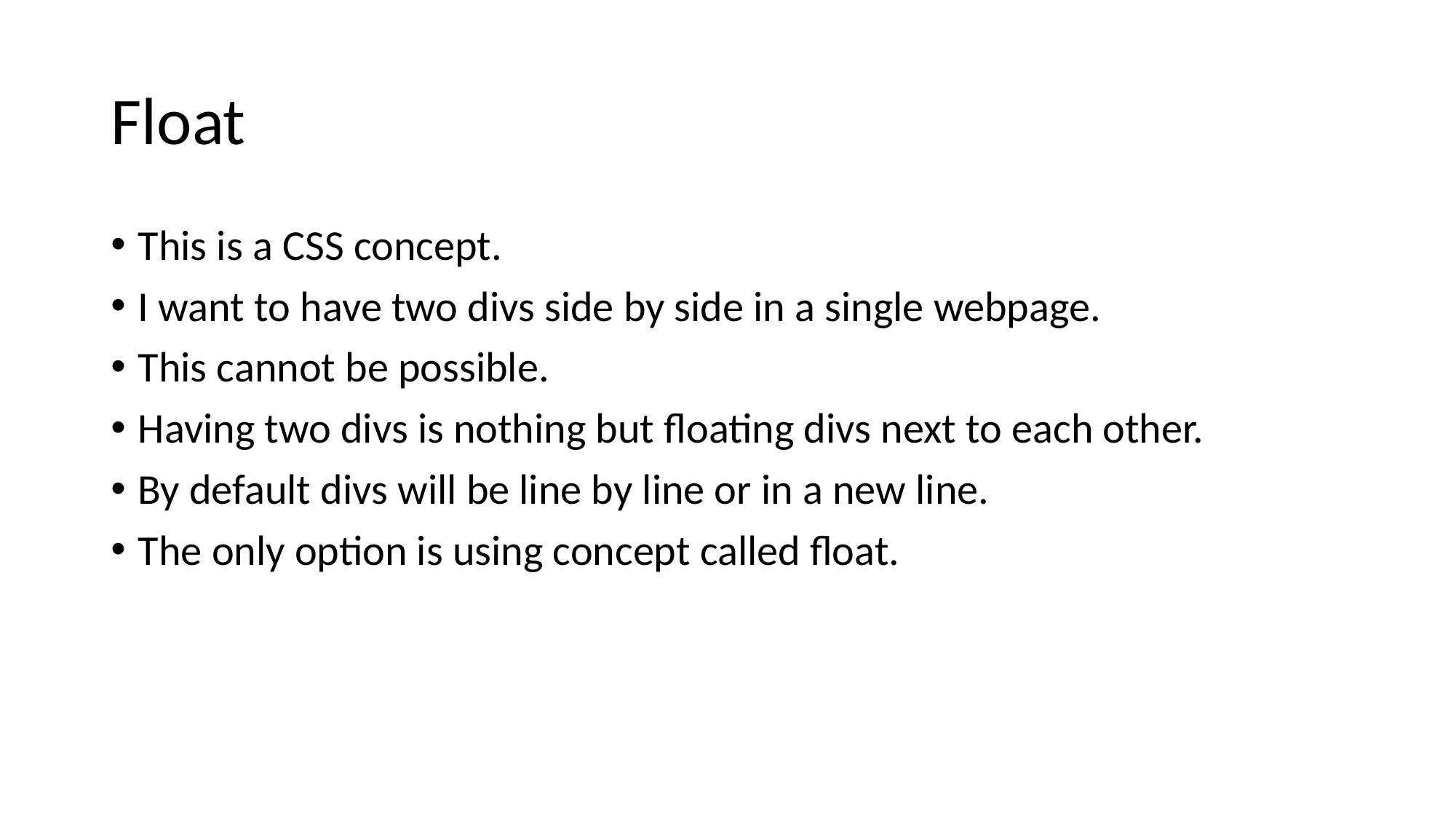

# Float
This is a CSS concept.
I want to have two divs side by side in a single webpage.
This cannot be possible.
Having two divs is nothing but floating divs next to each other.
By default divs will be line by line or in a new line.
The only option is using concept called float.